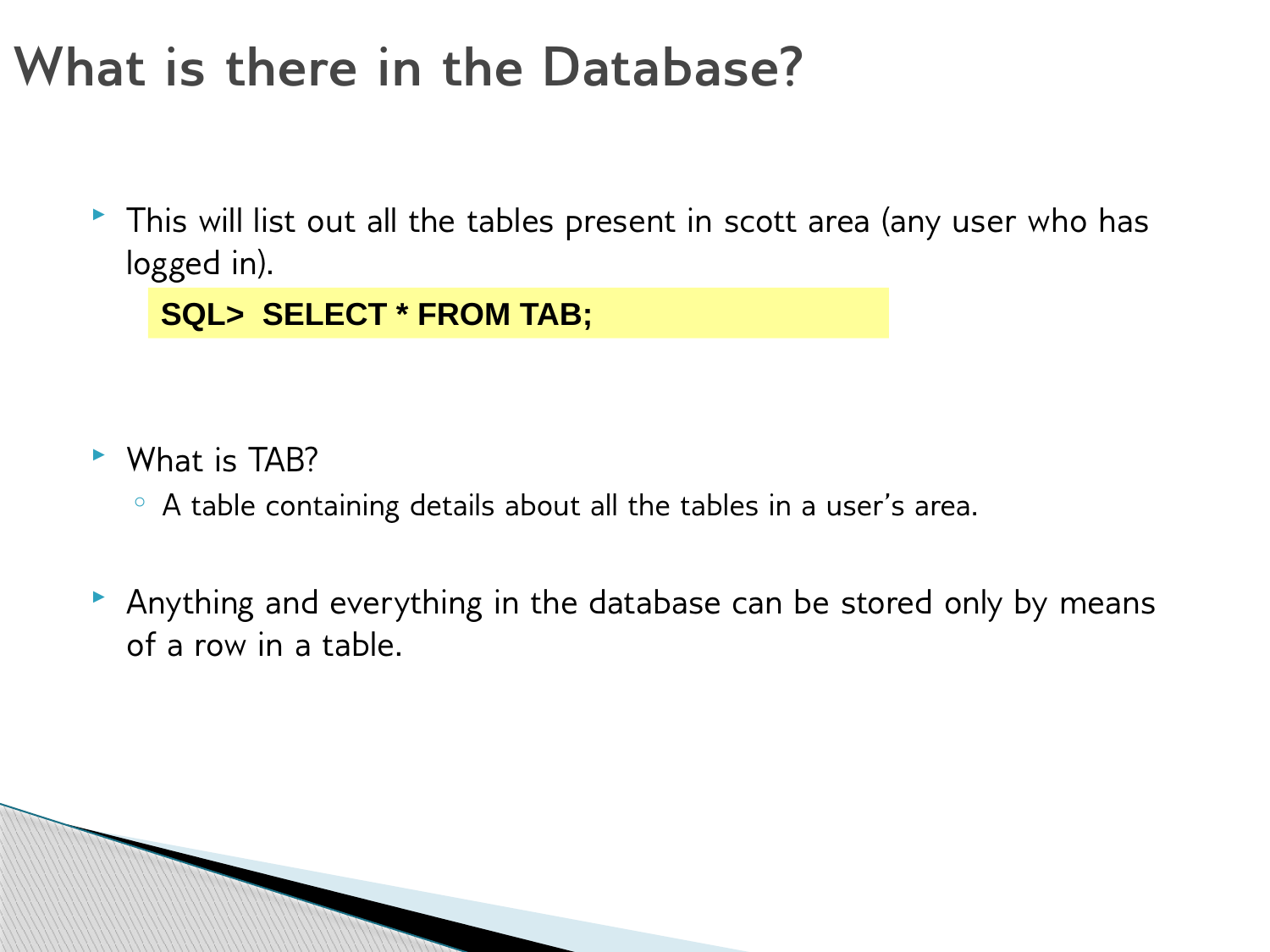

# What is there in the Database?
This will list out all the tables present in scott area (any user who has logged in).

What is TAB?
A table containing details about all the tables in a user’s area.

Anything and everything in the database can be stored only by means of a row in a table.
SQL>  SELECT * FROM TAB;